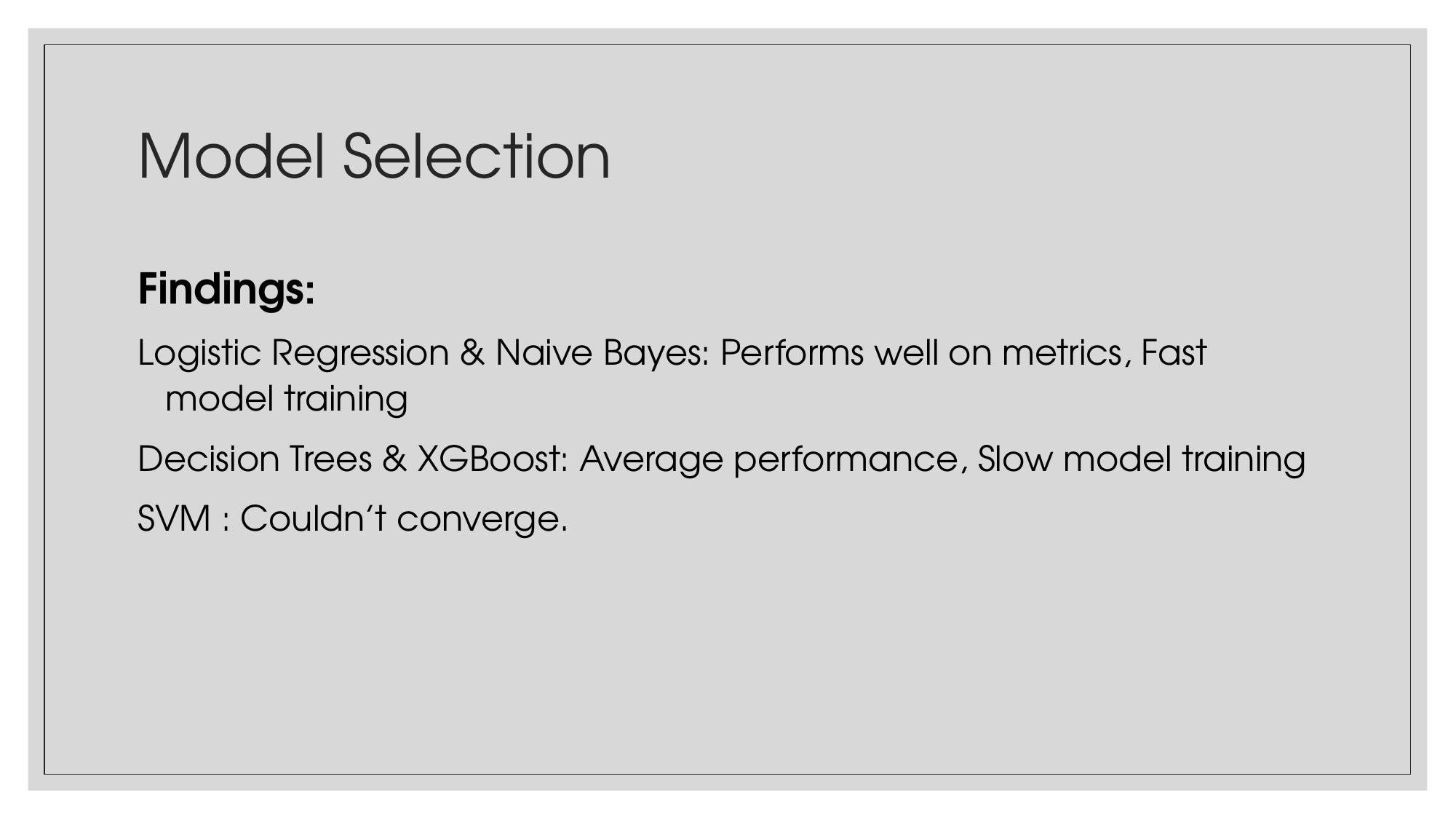

# Model Selection
Findings:
Logistic Regression & Naive Bayes: Performs well on metrics, Fast model training
Decision Trees & XGBoost: Average performance, Slow model training
SVM : Couldn’t converge.